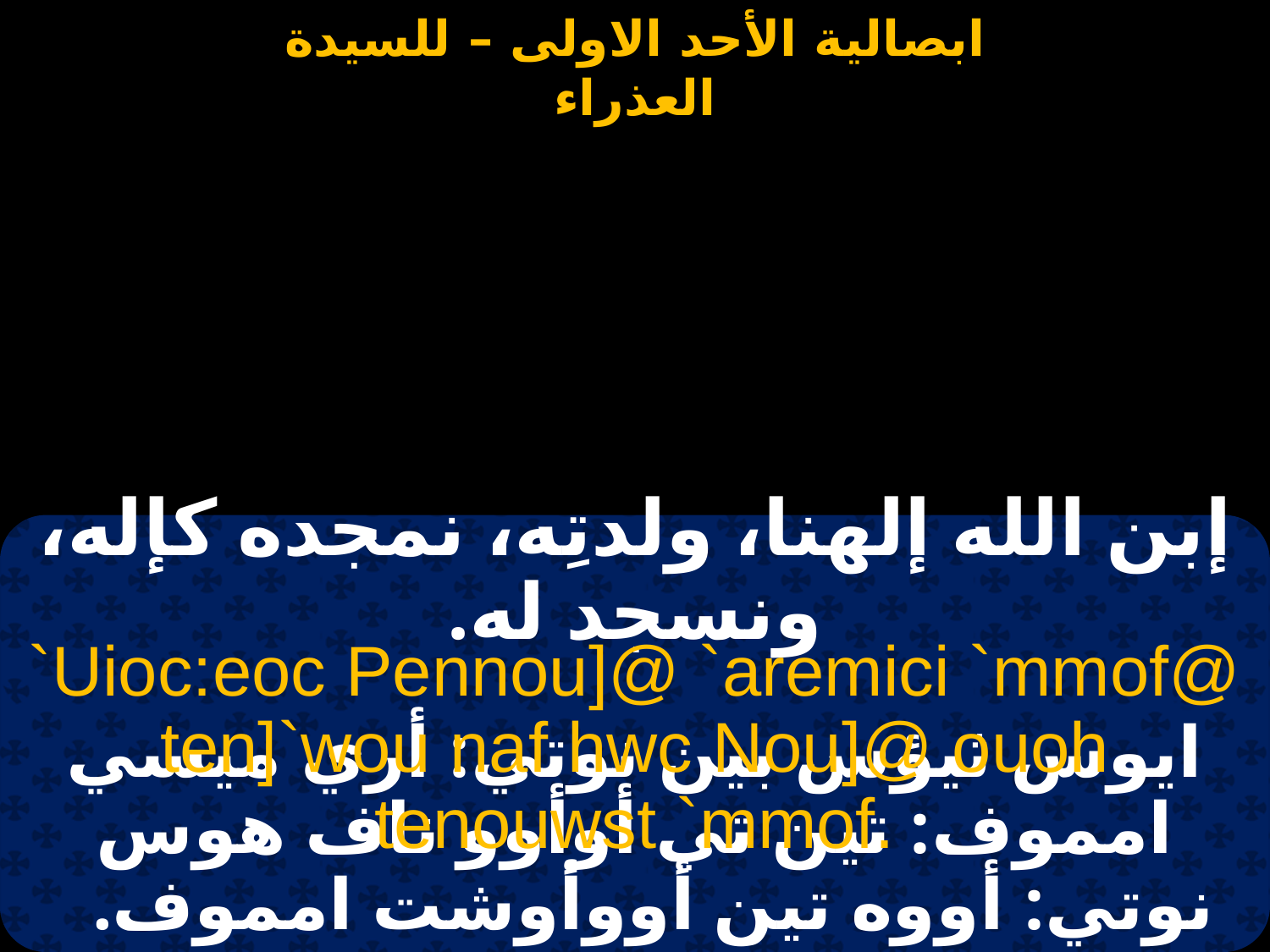

#
إبن الله إلهنا، ولدتِه، نمجده كإله، ونسجد له.
`Uioc:eoc Pennou]@ `aremici `mmof@ ten]`wou naf hwc Nou]@ ouoh tenouwst `mmof.
ايوس ثيؤس بين نوتي: أري ميسي امموف: تين تي أوأوو ناف هوس نوتي: أووه تين أووأوشت امموف.